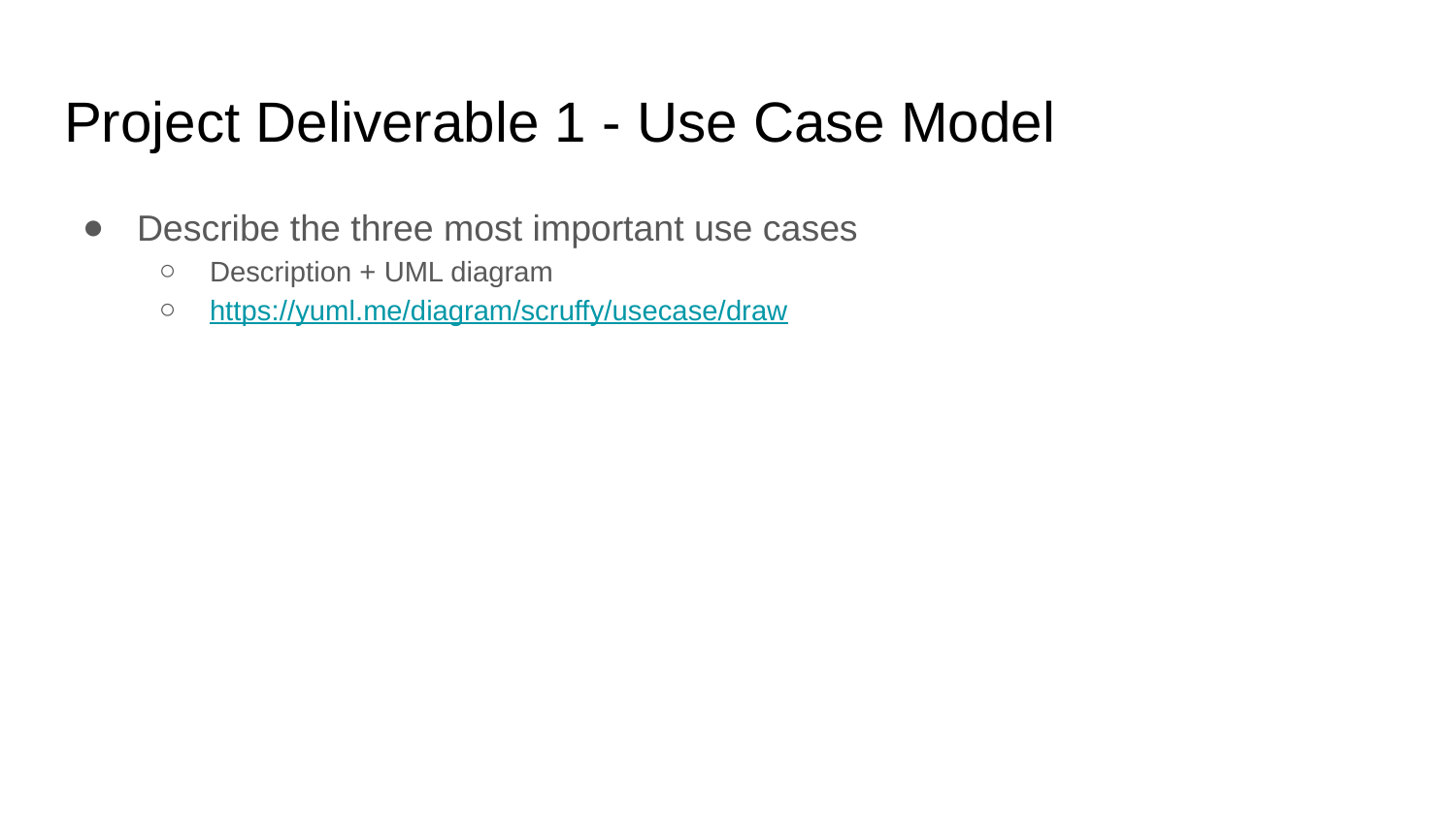

# Project Deliverable 1 - Use Case Model
Describe the three most important use cases
Description + UML diagram
https://yuml.me/diagram/scruffy/usecase/draw